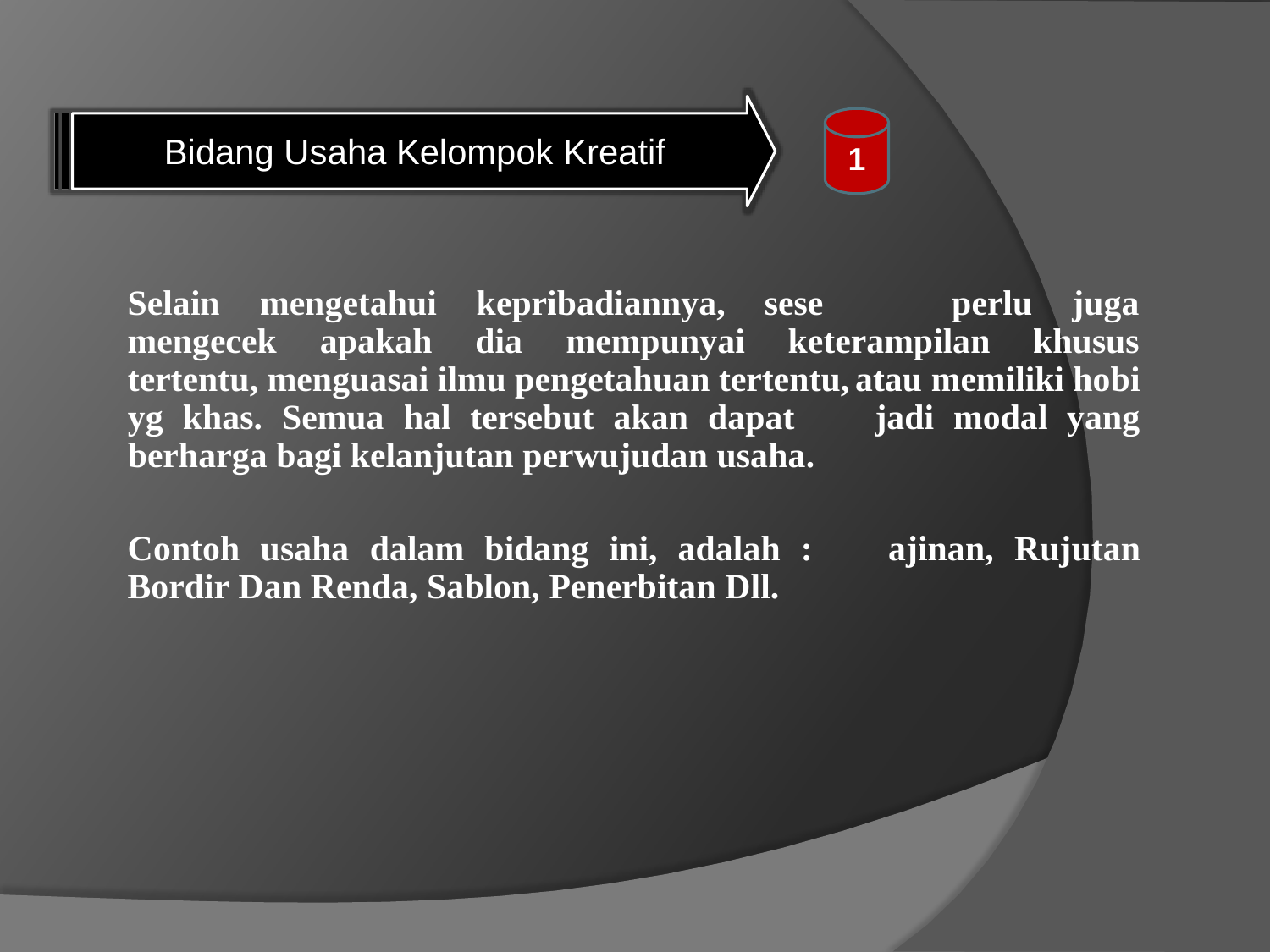

Bidang Usaha Kelompok Kreatif
1
Selain
mengetahui
kepribadiannya,
sese
perlu
juga
mengecek
apakah
dia
mempunyai
keterampilan
khusus
tertentu, menguasai ilmu pengetahuan tertentu,
yg  khas.  Semua  hal  tersebut  akan  dapat berharga bagi kelanjutan perwujudan usaha.
atau memiliki hobi
jadi  modal  yang
Contoh  usaha  dalam  bidang  ini,  adalah  :
Bordir Dan Renda, Sablon, Penerbitan Dll.
ajinan,  Rujutan